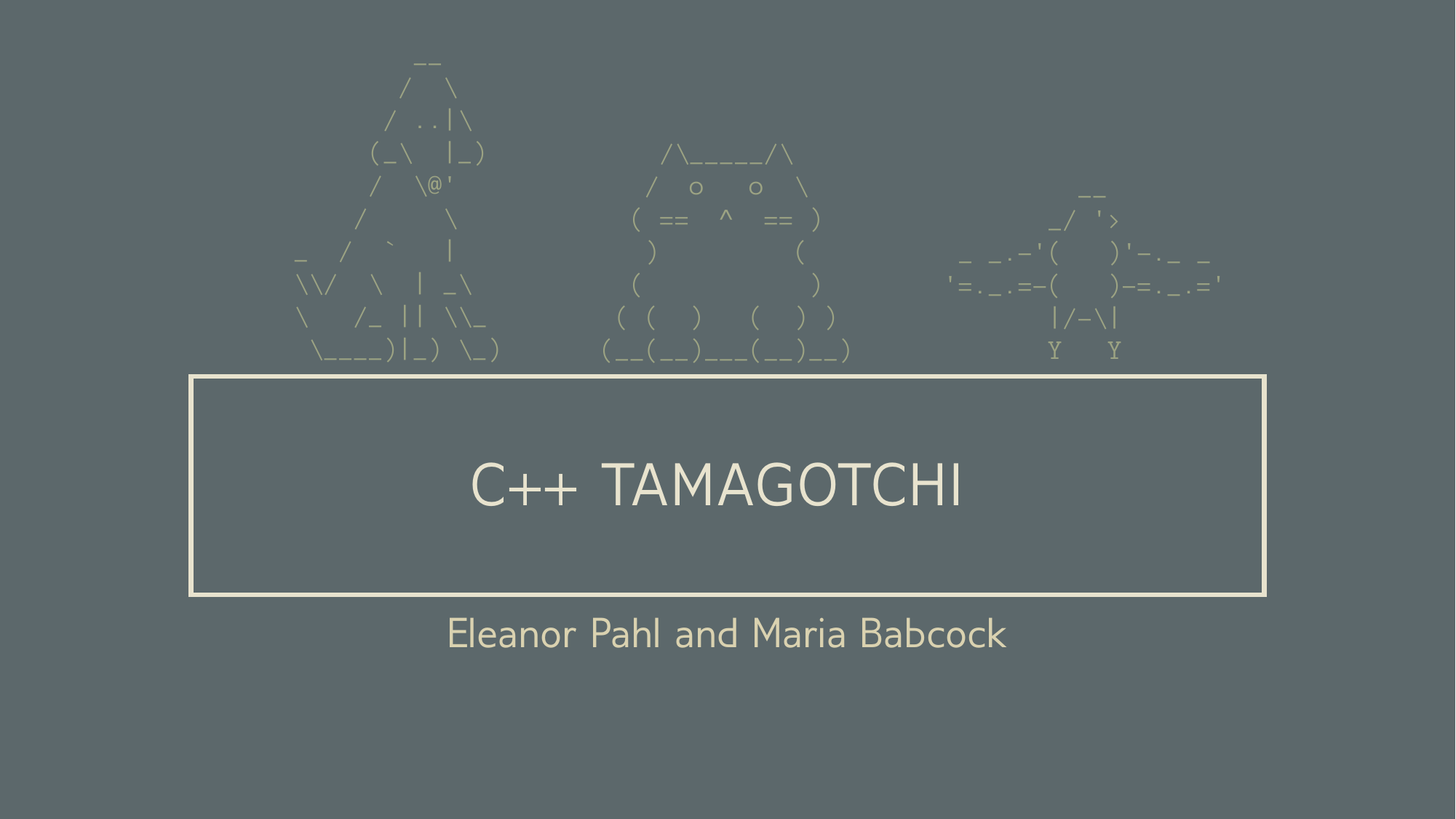

__
         /  \
        / ..|\
       (_\  |_)
       /  \@'
      /     \
  _  /  `   |
  \\/  \  | _\
  \   /_ || \\_
   \____)|_) \_)
    /\_____/\
   /  o   o  \
  ( ==  ^  == )
   )         (
  (           )
 ( (  )   (  ) )
(__(__)___(__)__)
            __
          _/ '>
    _ _.-'(   )'-._ _
   '=._.=-(   )-=._.='
          |/-\|
          Y   Y
# C++ Tamagotchi
Eleanor Pahl and Maria Babcock